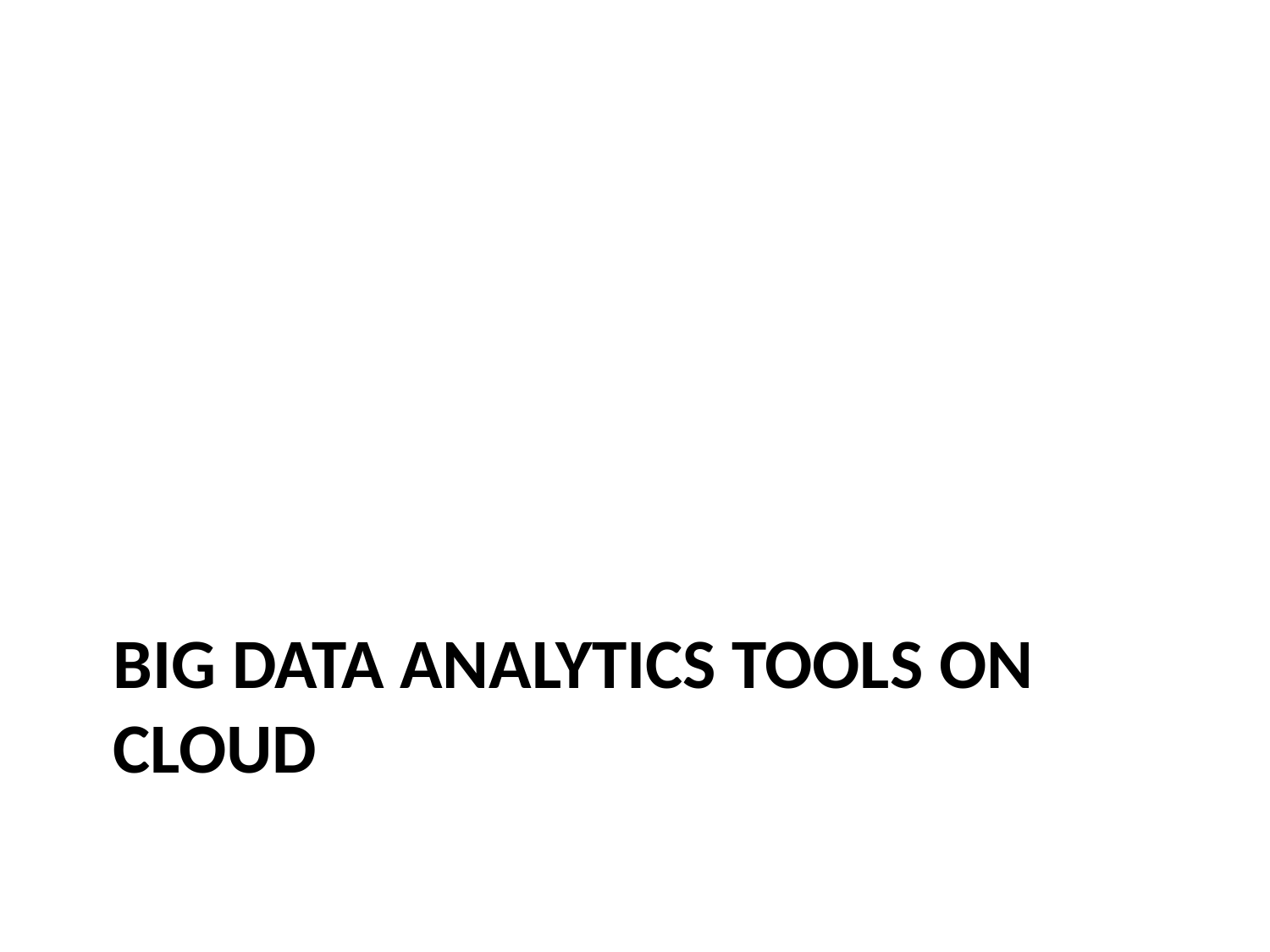

# BIG DATA ANALYTICS TOOLS ON CLOUD